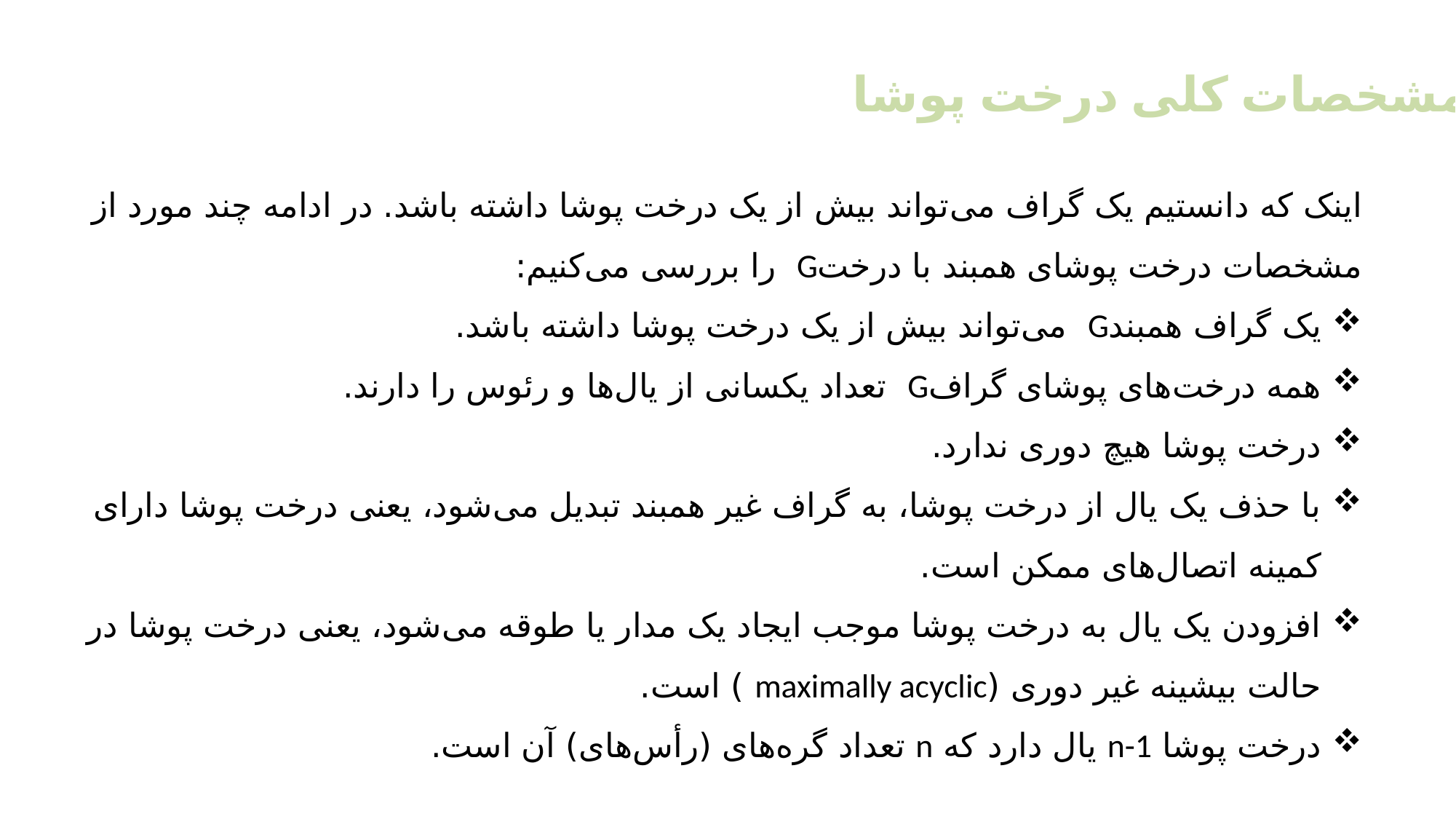

مشخصات کلی درخت پوشا
اینک که دانستیم یک گراف می‌تواند بیش از یک درخت پوشا داشته باشد. در ادامه چند مورد از مشخصات درخت پوشای همبند با درختG  را بررسی می‌کنیم:
یک گراف همبندG  می‌تواند بیش از یک درخت پوشا داشته باشد.
همه درخت‌های پوشای گرافG  تعداد یکسانی از یال‌ها و رئوس را دارند.
درخت پوشا هیچ دوری ندارد.
با حذف یک یال از درخت پوشا، به گراف غیر همبند تبدیل می‌شود، یعنی درخت پوشا دارای کمینه اتصال‌های ممکن است.
افزودن یک یال به درخت پوشا موجب ایجاد یک مدار یا طوقه می‌شود، یعنی درخت پوشا در حالت بیشینه غیر دوری (maximally acyclic ) است.
درخت پوشا n-1 یال دارد که n تعداد گره‌های (رأس‌های) آن است.
32